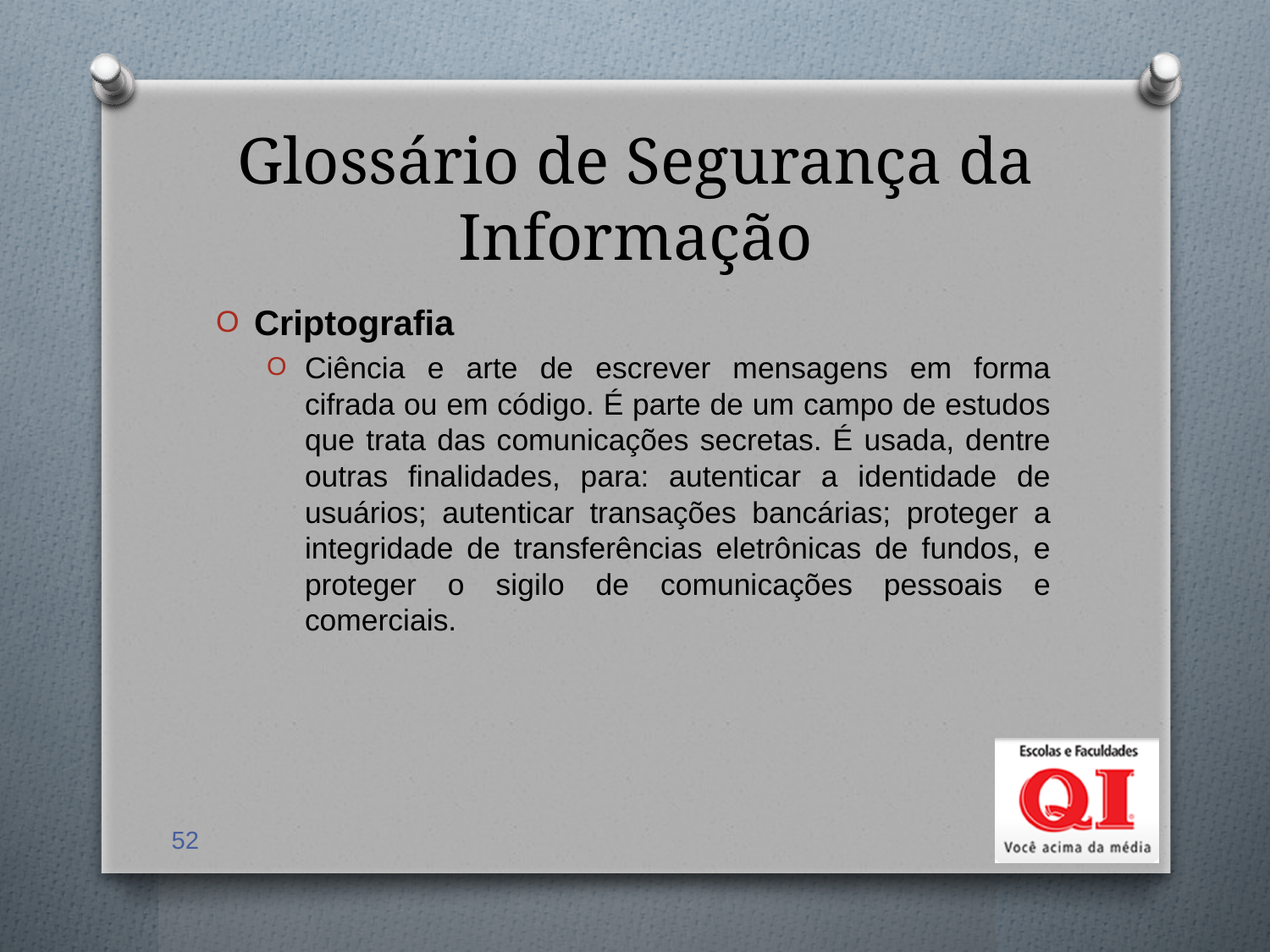

# Glossário de Segurança da Informação
Criptografia
Ciência e arte de escrever mensagens em forma cifrada ou em código. É parte de um campo de estudos que trata das comunicações secretas. É usada, dentre outras finalidades, para: autenticar a identidade de usuários; autenticar transações bancárias; proteger a integridade de transferências eletrônicas de fundos, e proteger o sigilo de comunicações pessoais e comerciais.
52